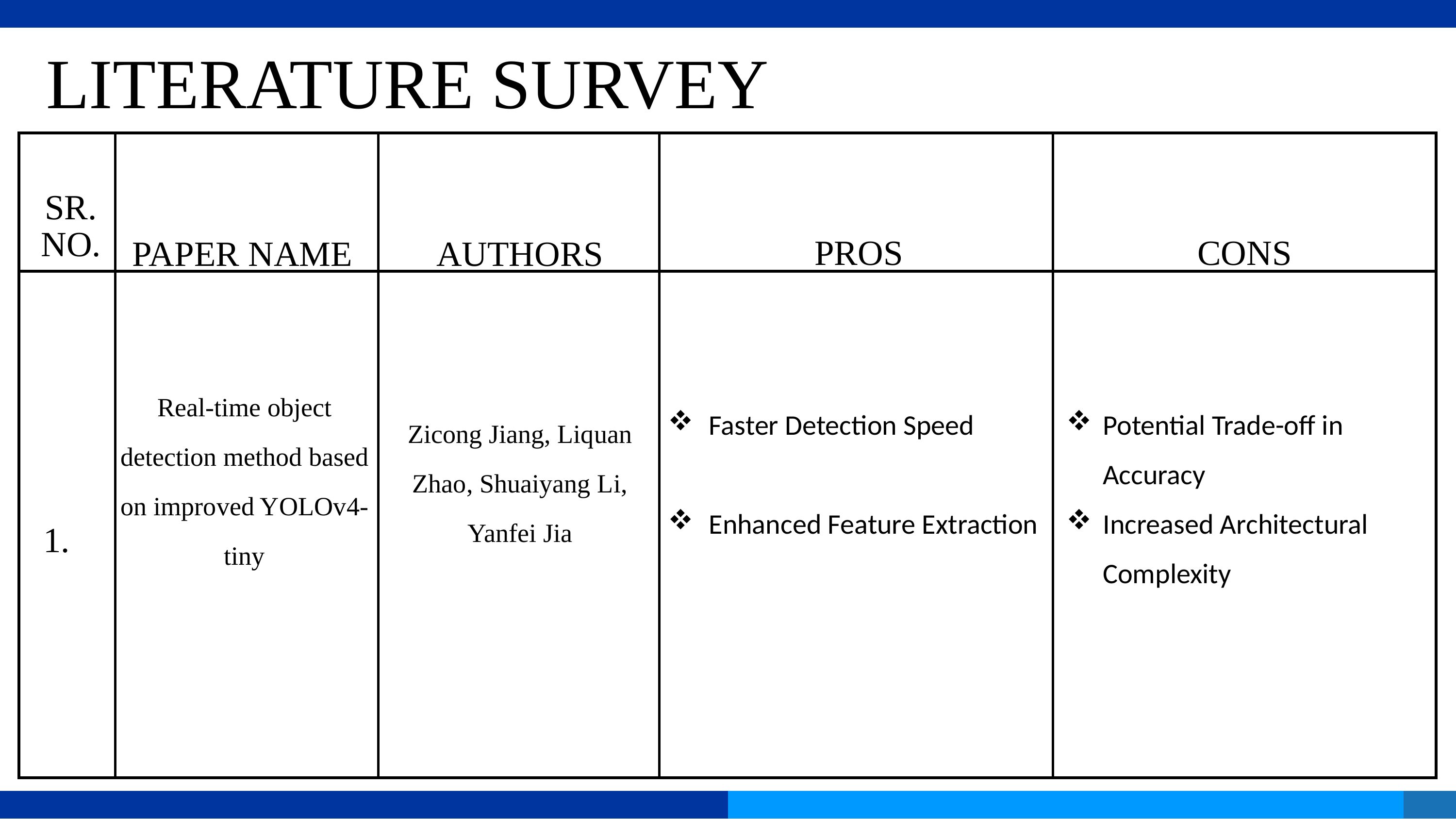

LITERATURE SURVEY
|  |  |  |  |  |
| --- | --- | --- | --- | --- |
|  |  |  |  |  |
SR. NO.
PROS
CONS
PAPER NAME
AUTHORS

Real-time object detection method based on improved YOLOv4-tiny
Faster Detection Speed

Enhanced Feature Extraction

Potential Trade-off in Accuracy
Increased Architectural Complexity
Zicong Jiang, Liquan Zhao, Shuaiyang Li, Yanfei Jia
1.